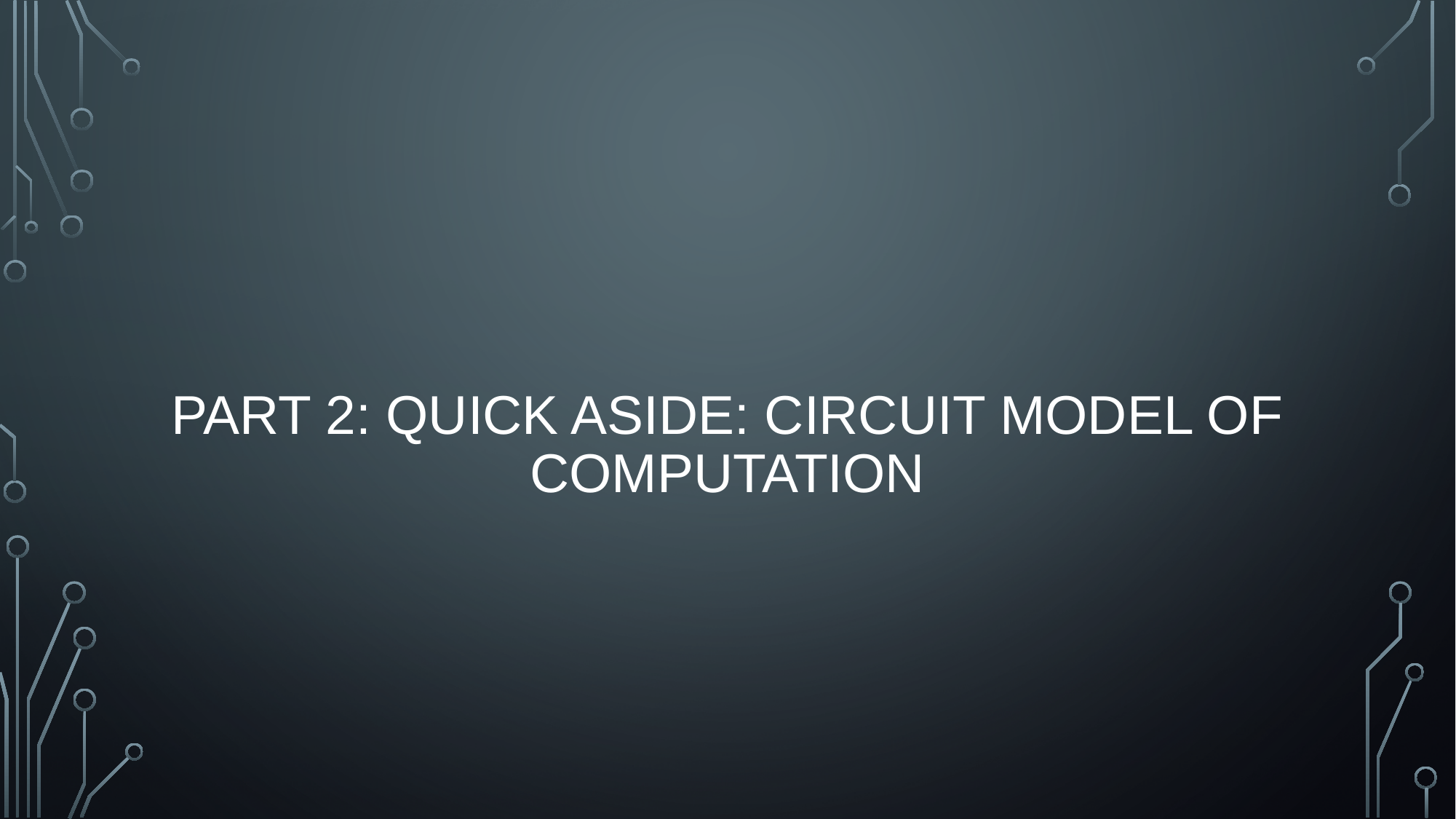

# Part 2: Quick Aside: Circuit Model of Computation